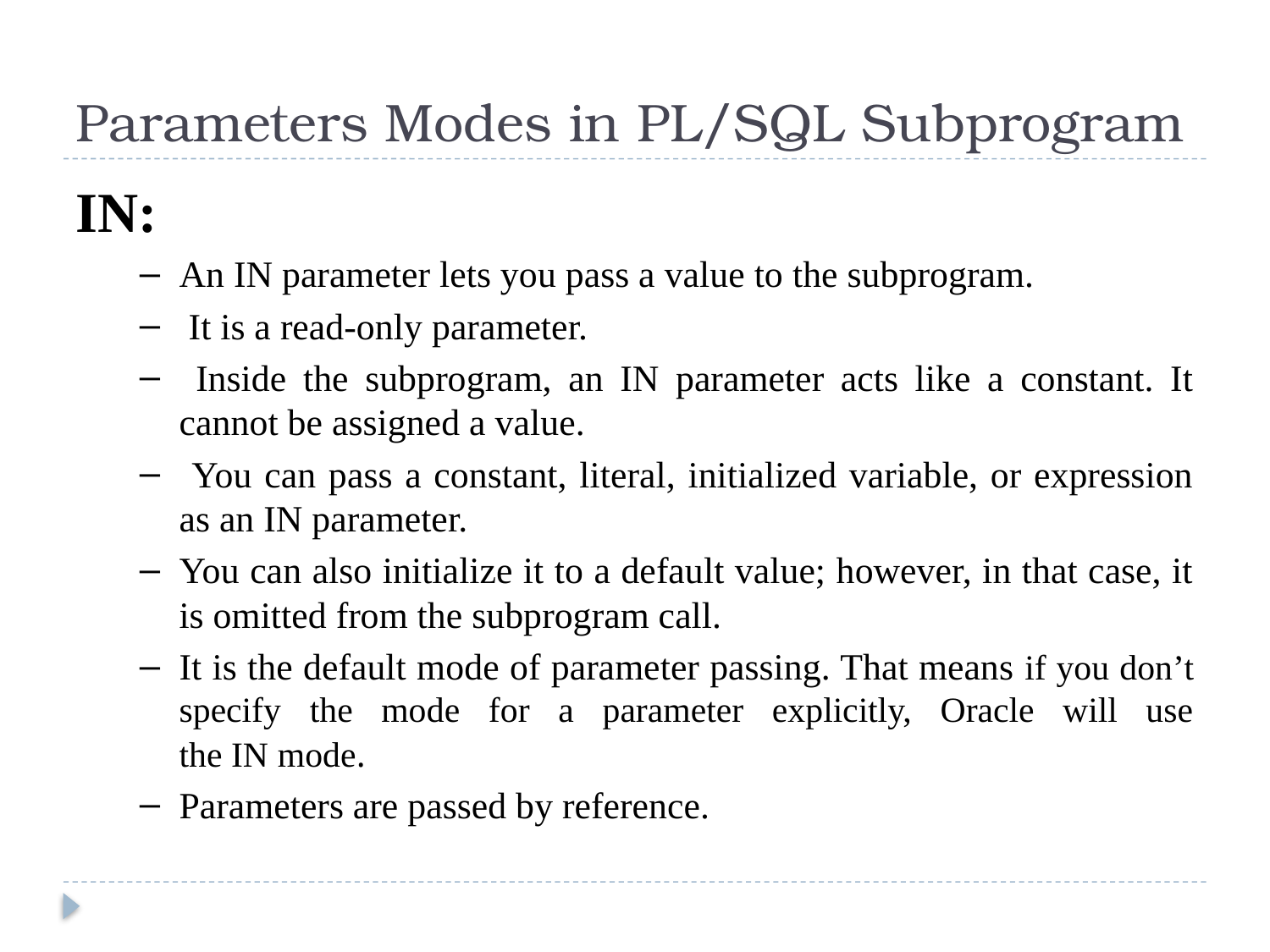

# Parameters Modes in PL/SQL Subprogram
IN:
An IN parameter lets you pass a value to the subprogram.
 It is a read-only parameter.
 Inside the subprogram, an IN parameter acts like a constant. It cannot be assigned a value.
 You can pass a constant, literal, initialized variable, or expression as an IN parameter.
You can also initialize it to a default value; however, in that case, it is omitted from the subprogram call.
It is the default mode of parameter passing. That means if you don’t specify the mode for a parameter explicitly, Oracle will use the IN mode.
Parameters are passed by reference.